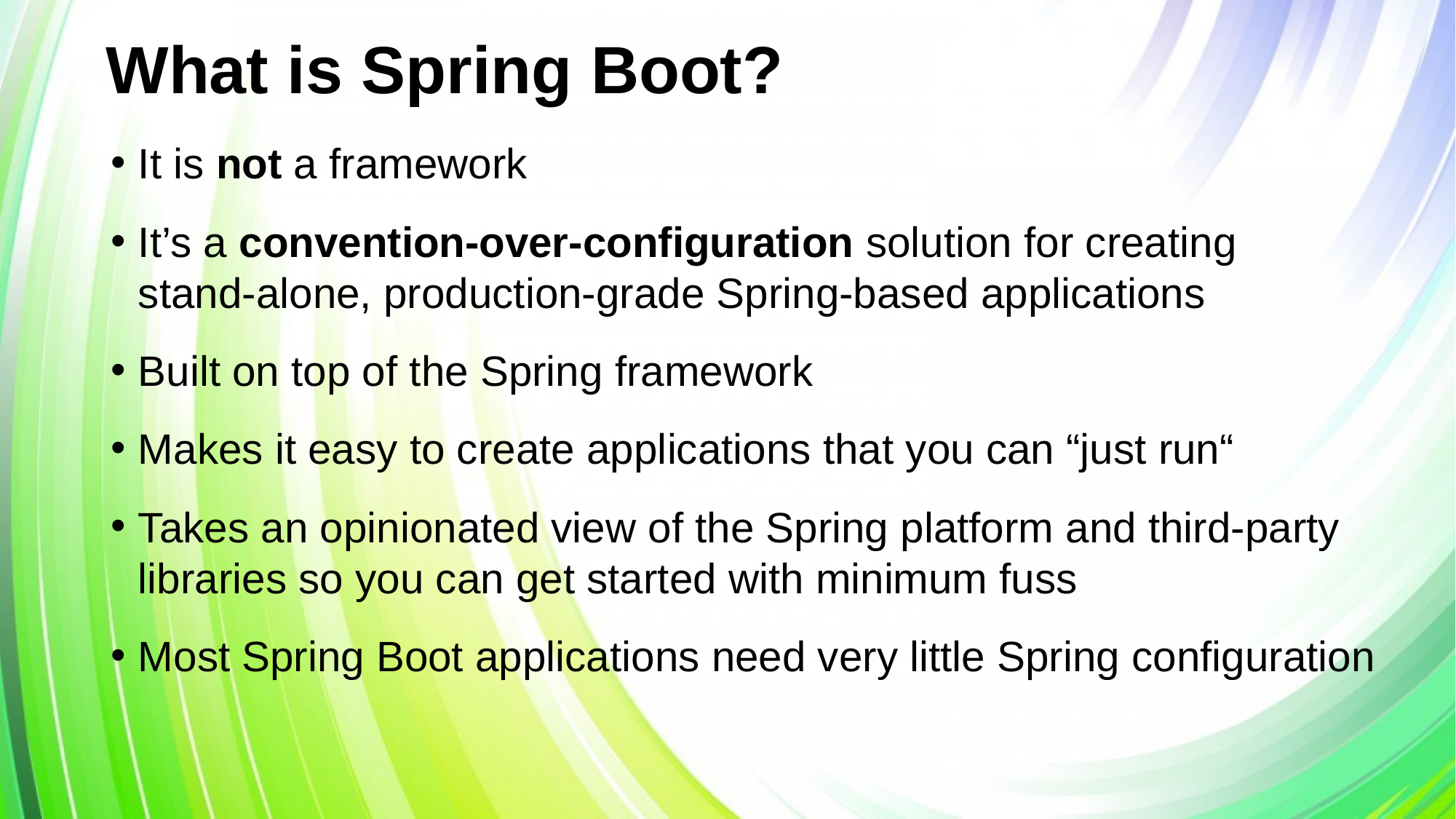

# What is Spring Boot?
It is not a framework
It’s a convention-over-configuration solution for creating        stand-alone, production-grade Spring-based applications
Built on top of the Spring framework
Makes it easy to create applications that you can “just run“
Takes an opinionated view of the Spring platform and third-party      libraries so you can get started with minimum fuss
Most Spring Boot applications need very little Spring configuration